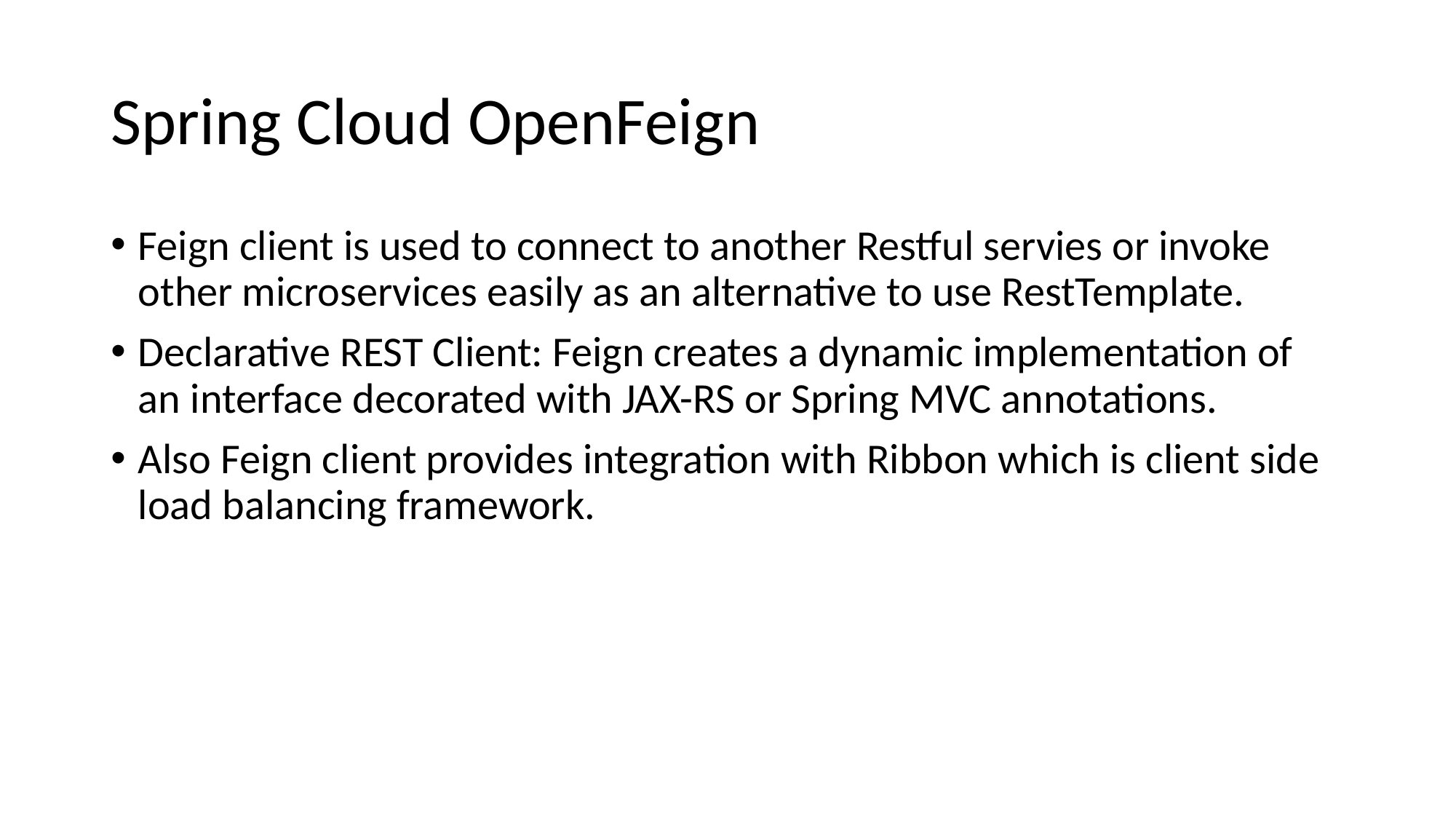

# Spring Cloud OpenFeign
Feign client is used to connect to another Restful servies or invoke other microservices easily as an alternative to use RestTemplate.
Declarative REST Client: Feign creates a dynamic implementation of an interface decorated with JAX-RS or Spring MVC annotations.
Also Feign client provides integration with Ribbon which is client side load balancing framework.